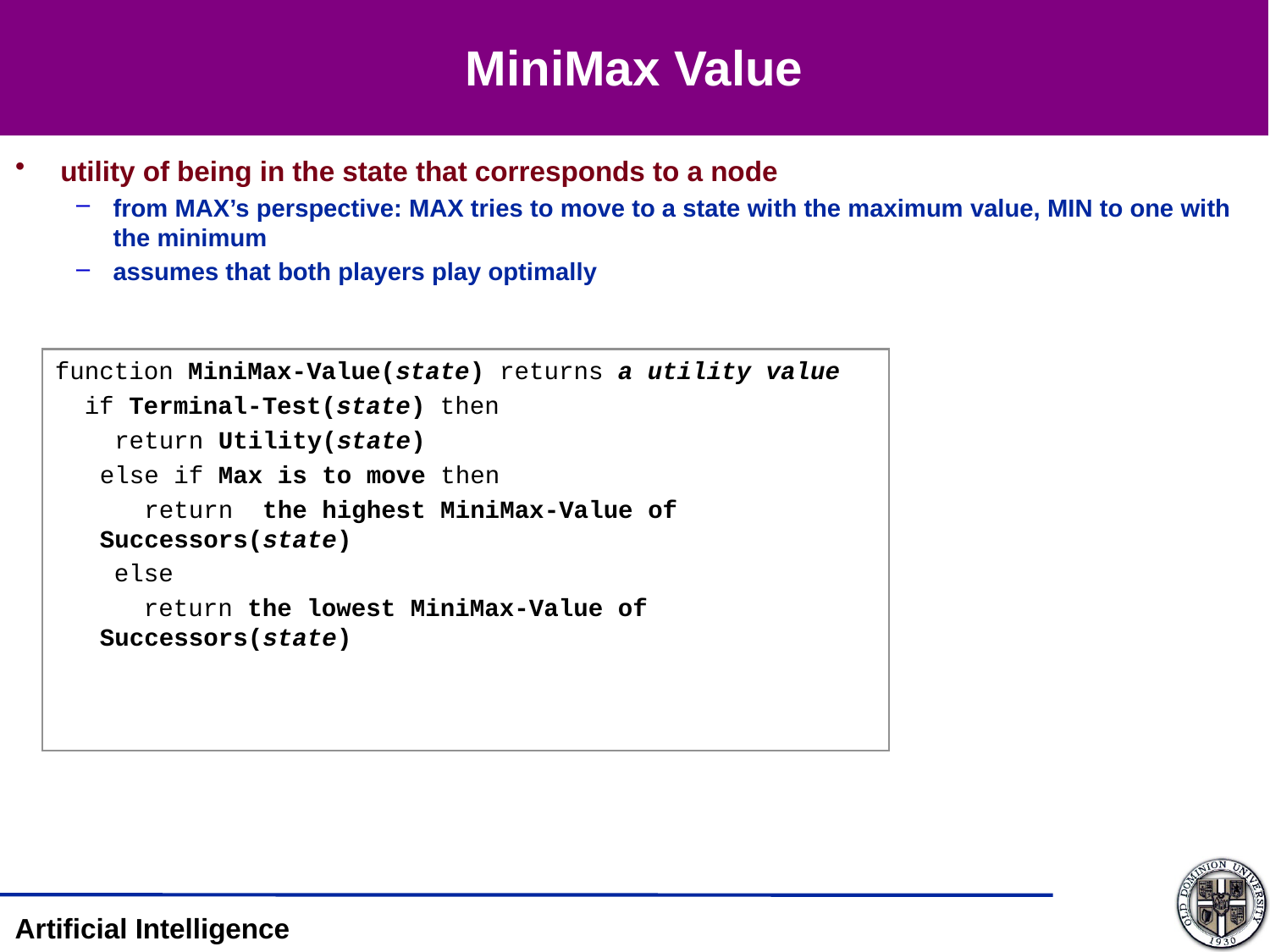

# MiniMax Value
utility of being in the state that corresponds to a node
from MAX’s perspective: MAX tries to move to a state with the maximum value, MIN to one with the minimum
assumes that both players play optimally
function MiniMax-Value(state) returns a utility value
  if Terminal-Test(state) then
	 return Utility(state)
	else if Max is to move then
	   return  the highest MiniMax-Value of Successors(state)
    else
      return the lowest MiniMax-Value of Successors(state)